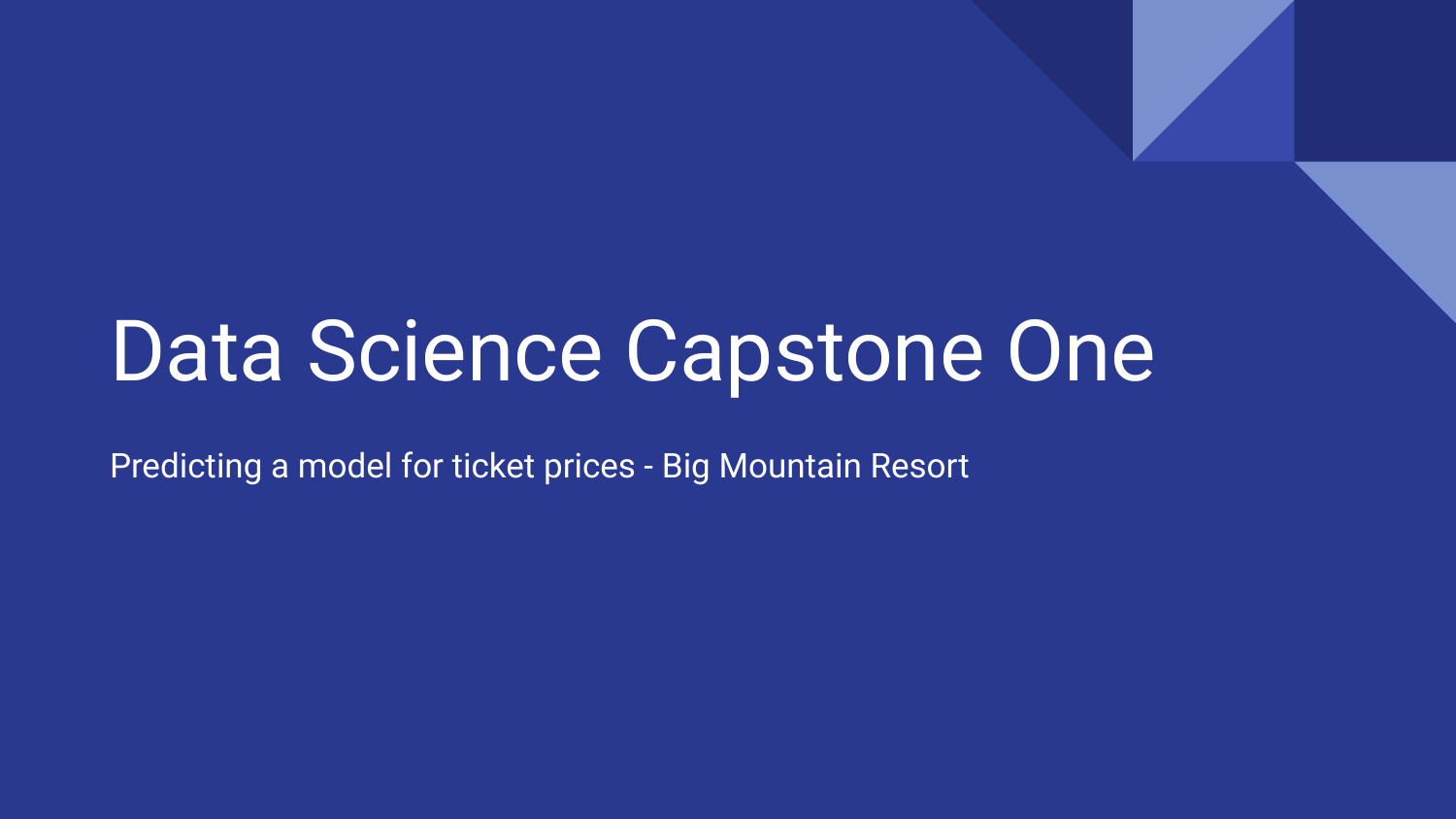

# Data Science Capstone One
Predicting a model for ticket prices - Big Mountain Resort